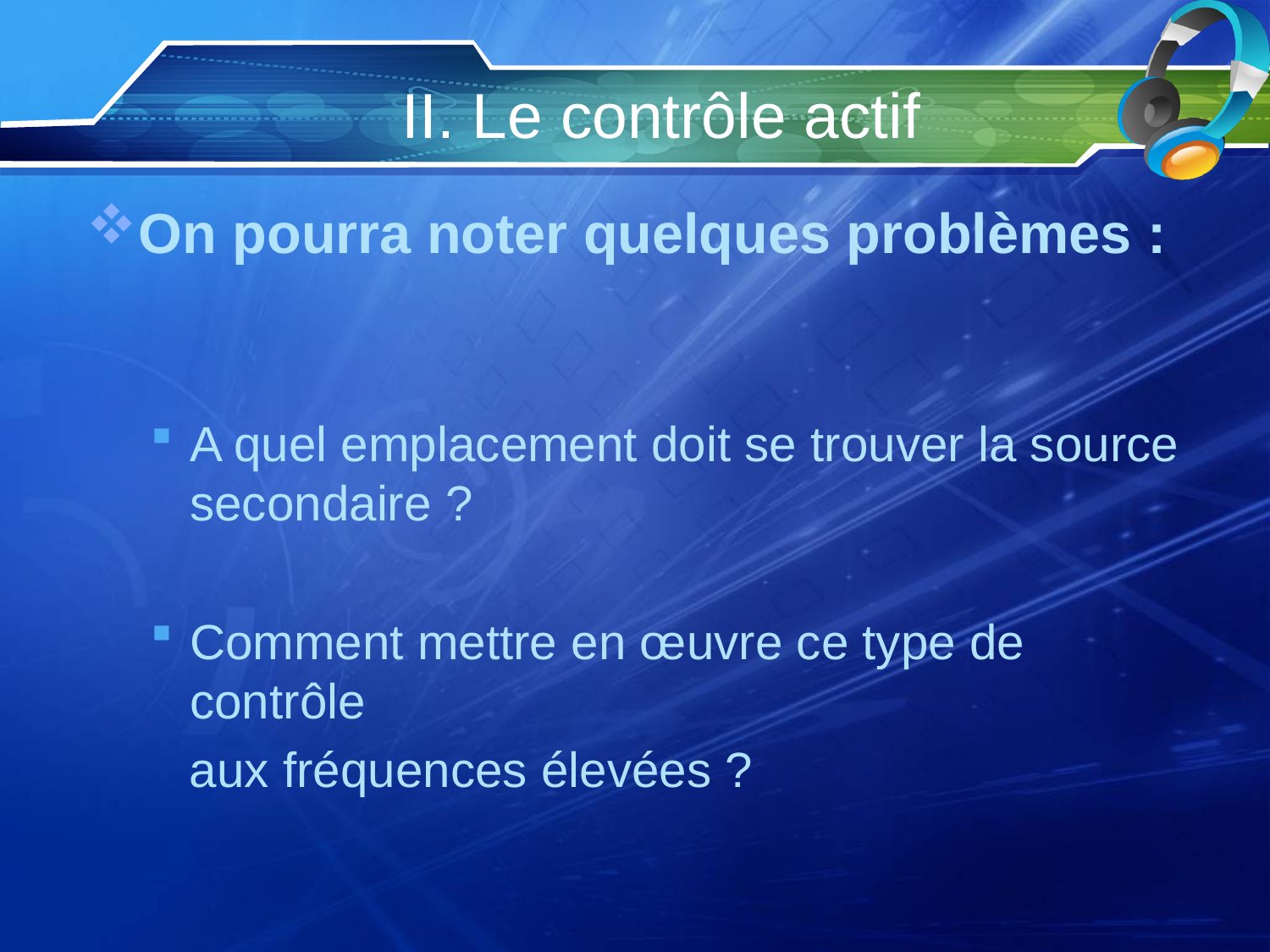

# II. Le contrôle actif
On pourra noter quelques problèmes :

A quel emplacement doit se trouver la source secondaire ?

Comment mettre en œuvre ce type de contrôle
	    aux fréquences élevées ?